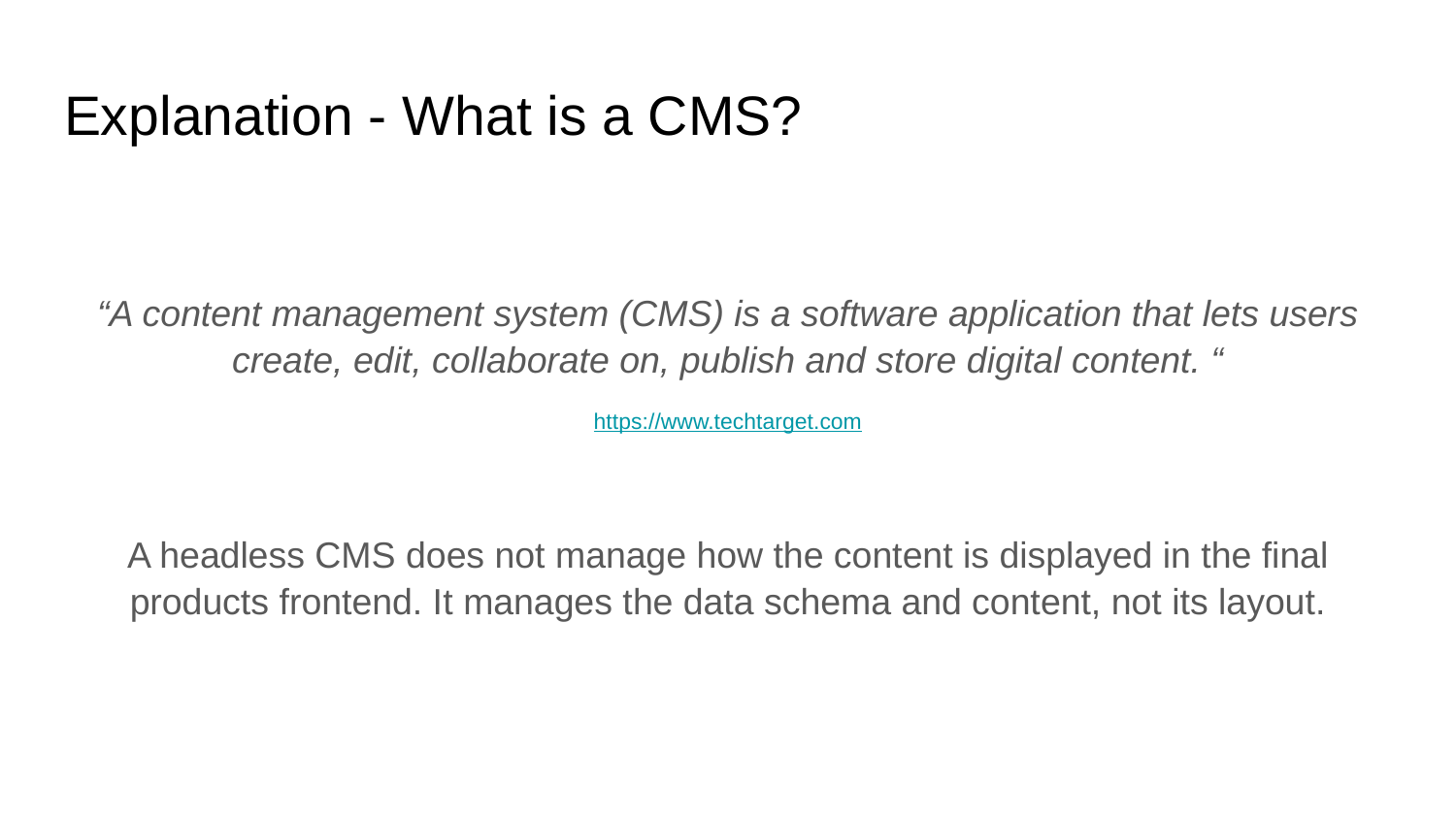

# Explanation - What is a CMS?
“A content management system (CMS) is a software application that lets users create, edit, collaborate on, publish and store digital content. “
https://www.techtarget.com

A headless CMS does not manage how the content is displayed in the final products frontend. It manages the data schema and content, not its layout.